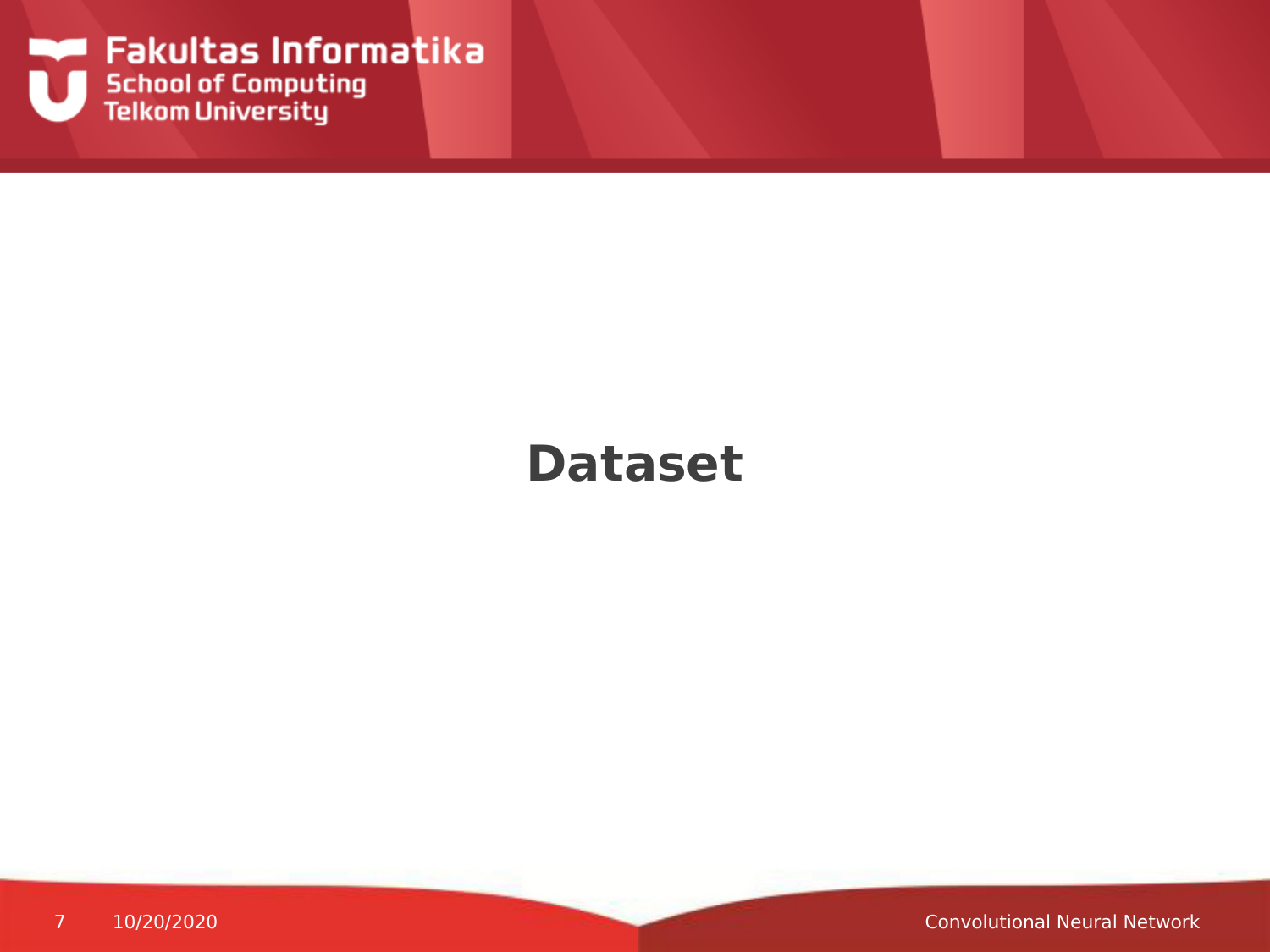

# Dataset
Convolutional Neural Network
7
10/20/2020